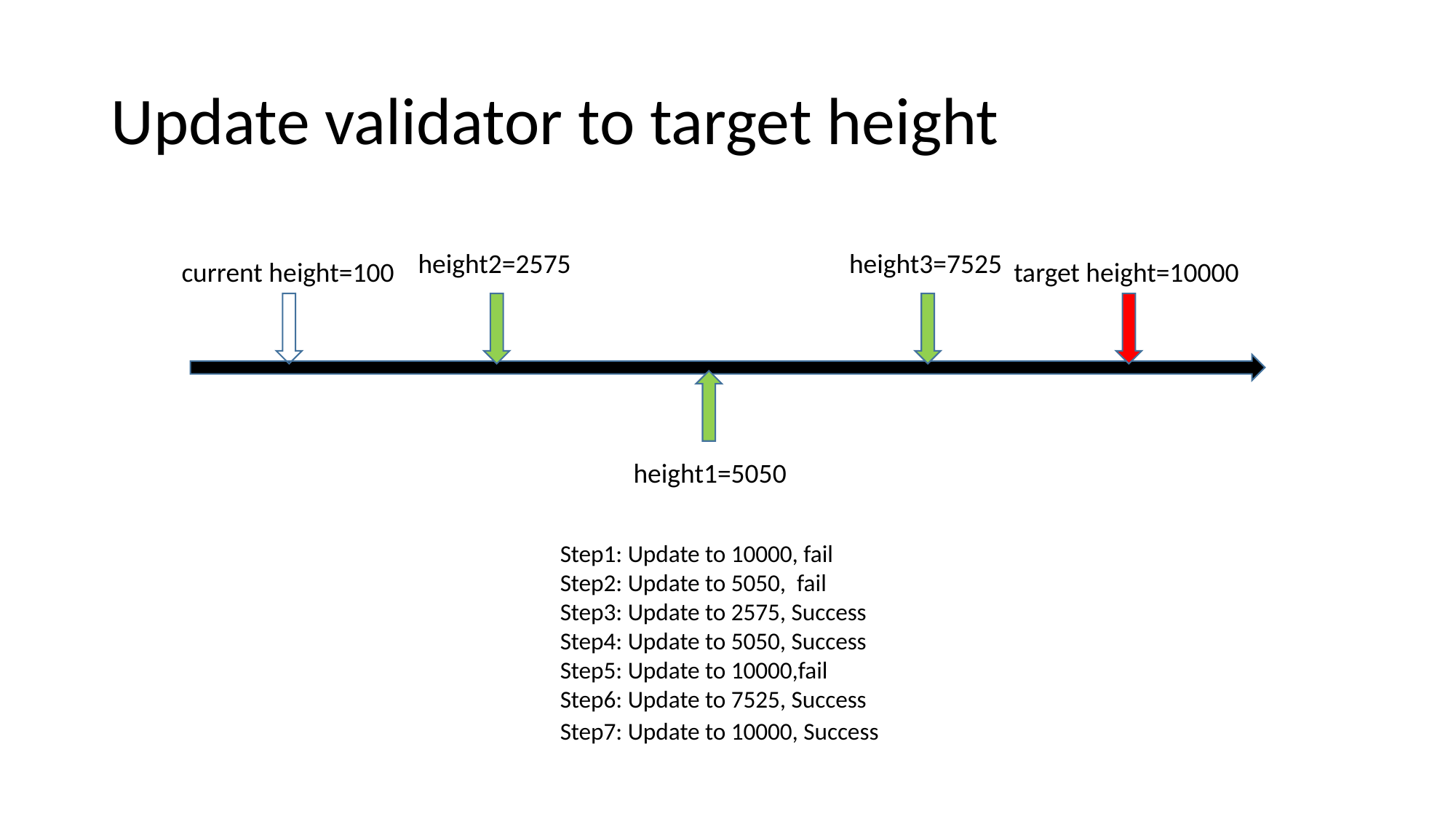

# Update validator to target height
height2=2575
height3=7525
current height=100
target height=10000

height1=5050
Step1: Update to 10000, fail
Step2: Update to 5050,  fail
Step3: Update to 2575, Success
Step4: Update to 5050, Success
Step5: Update to 10000,fail
Step6: Update to 7525, Success
Step7: Update to 10000, Success